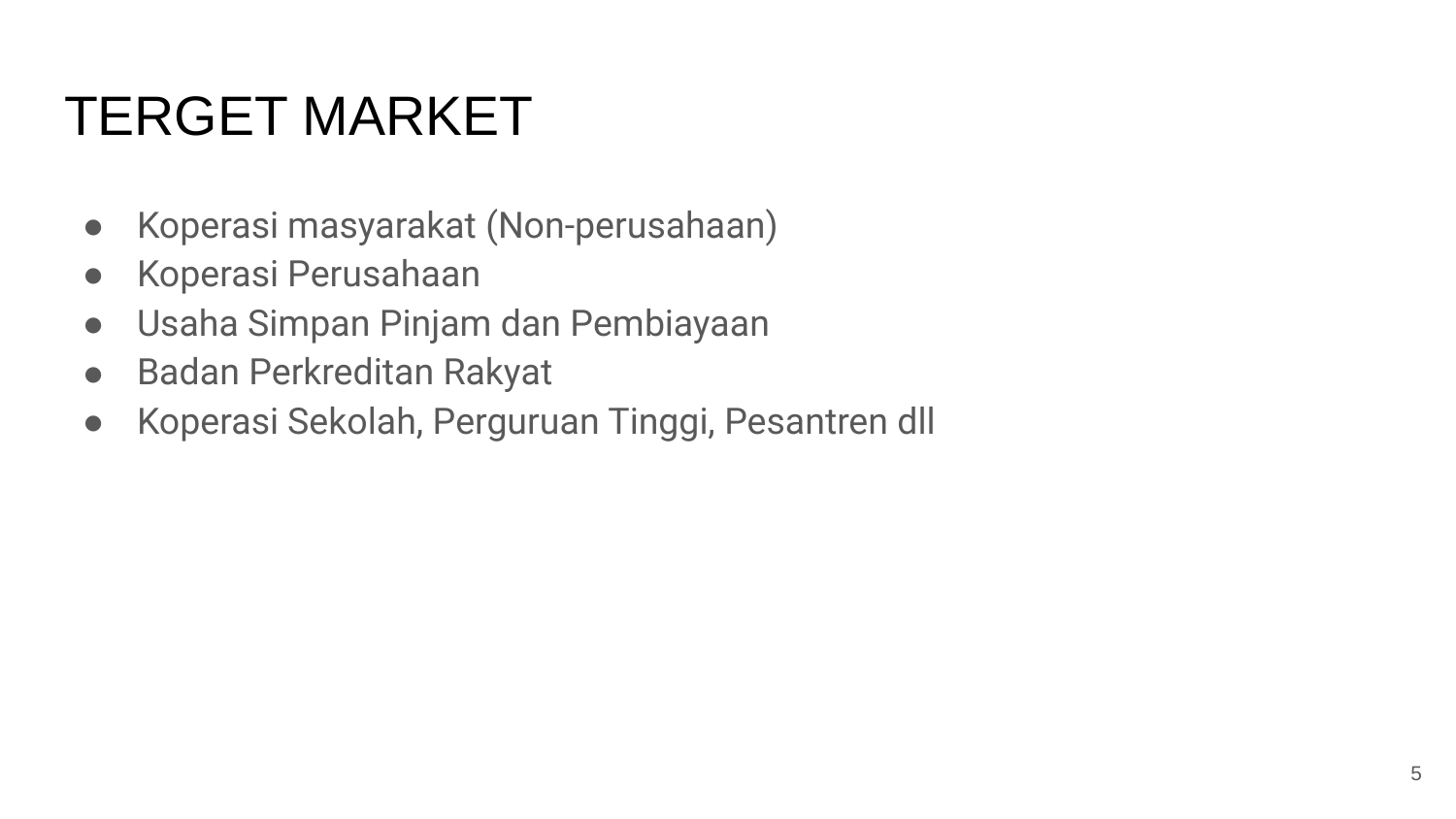

# TERGET MARKET
Koperasi masyarakat (Non-perusahaan)
Koperasi Perusahaan
Usaha Simpan Pinjam dan Pembiayaan
Badan Perkreditan Rakyat
Koperasi Sekolah, Perguruan Tinggi, Pesantren dll

5